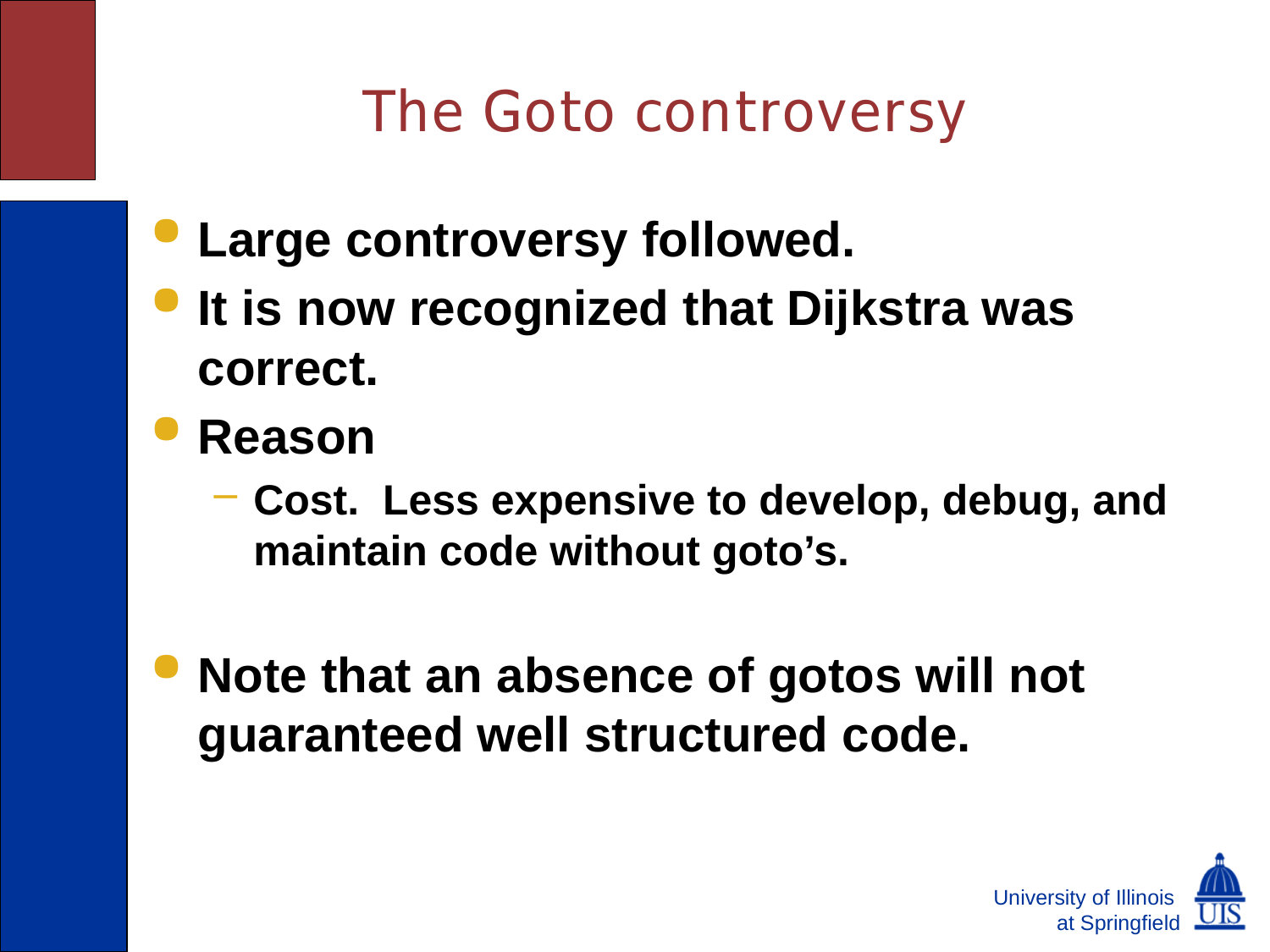

# The Goto controversy
Large controversy followed.
It is now recognized that Dijkstra was correct.
Reason
Cost.  Less expensive to develop, debug, and maintain code without goto’s.

Note that an absence of gotos will not guaranteed well structured code.